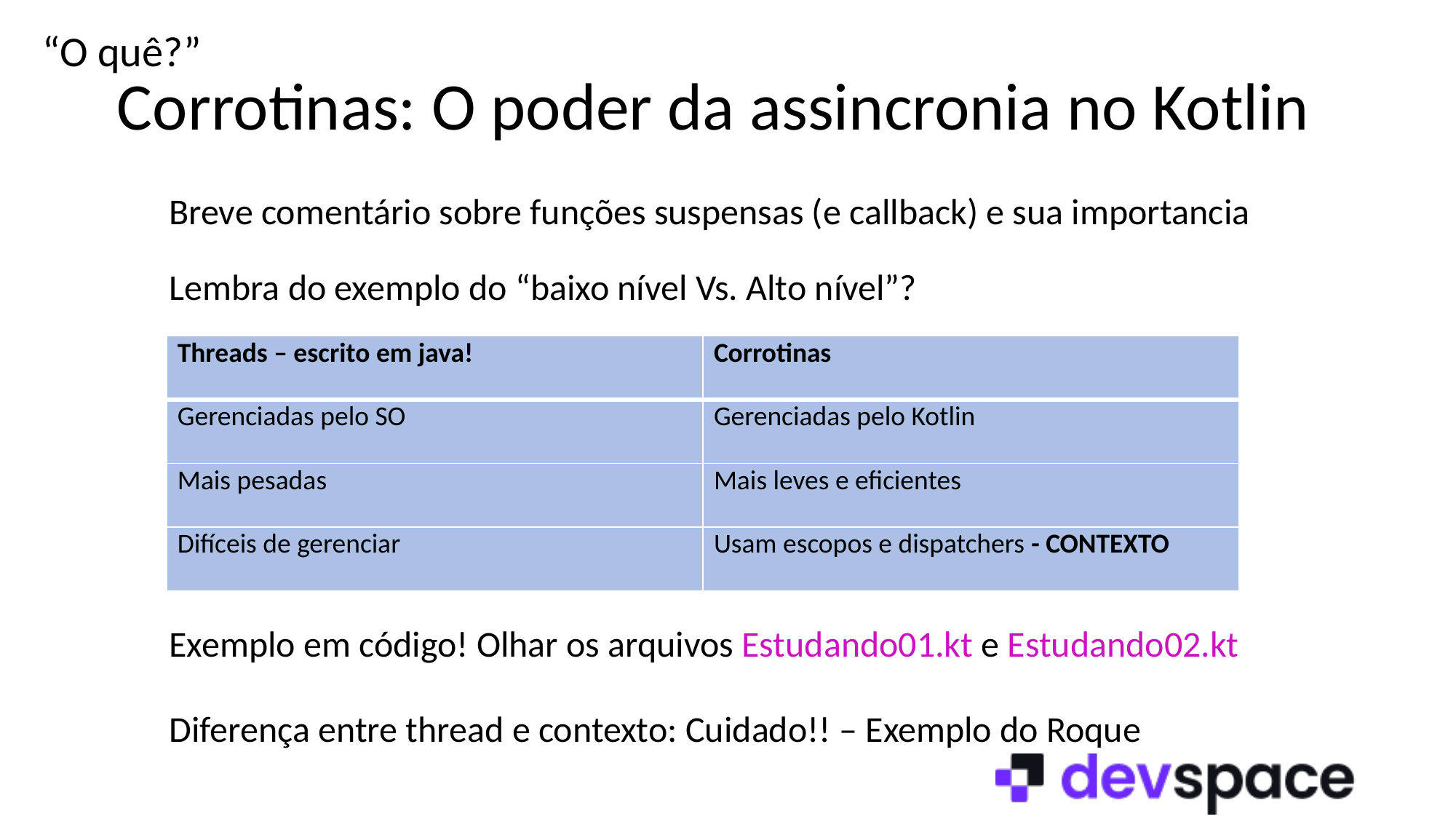

“O quê?”
# Corrotinas: O poder da assincronia no Kotlin
Breve comentário sobre funções suspensas (e callback) e sua importancia
Lembra do exemplo do “baixo nível Vs. Alto nível”?
| Threads – escrito em java! | Corrotinas |
| --- | --- |
| Gerenciadas pelo SO | Gerenciadas pelo Kotlin |
| Mais pesadas | Mais leves e eficientes |
| Difíceis de gerenciar | Usam escopos e dispatchers - CONTEXTO |
Exemplo em código! Olhar os arquivos Estudando01.kt e Estudando02.kt
Diferença entre thread e contexto: Cuidado!! – Exemplo do Roque